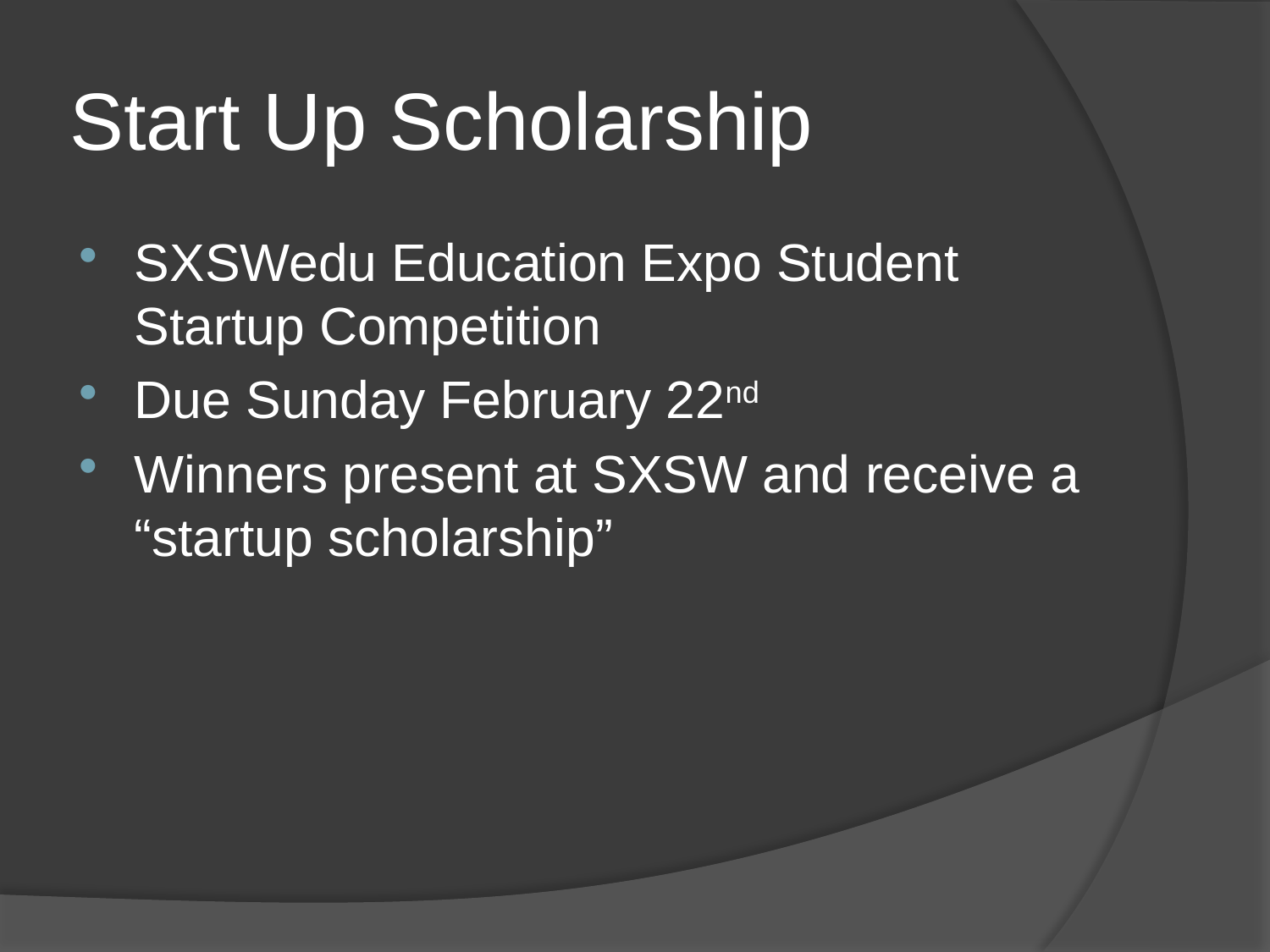

# Start Up Scholarship
SXSWedu Education Expo Student Startup Competition
Due Sunday February 22nd
Winners present at SXSW and receive a “startup scholarship”